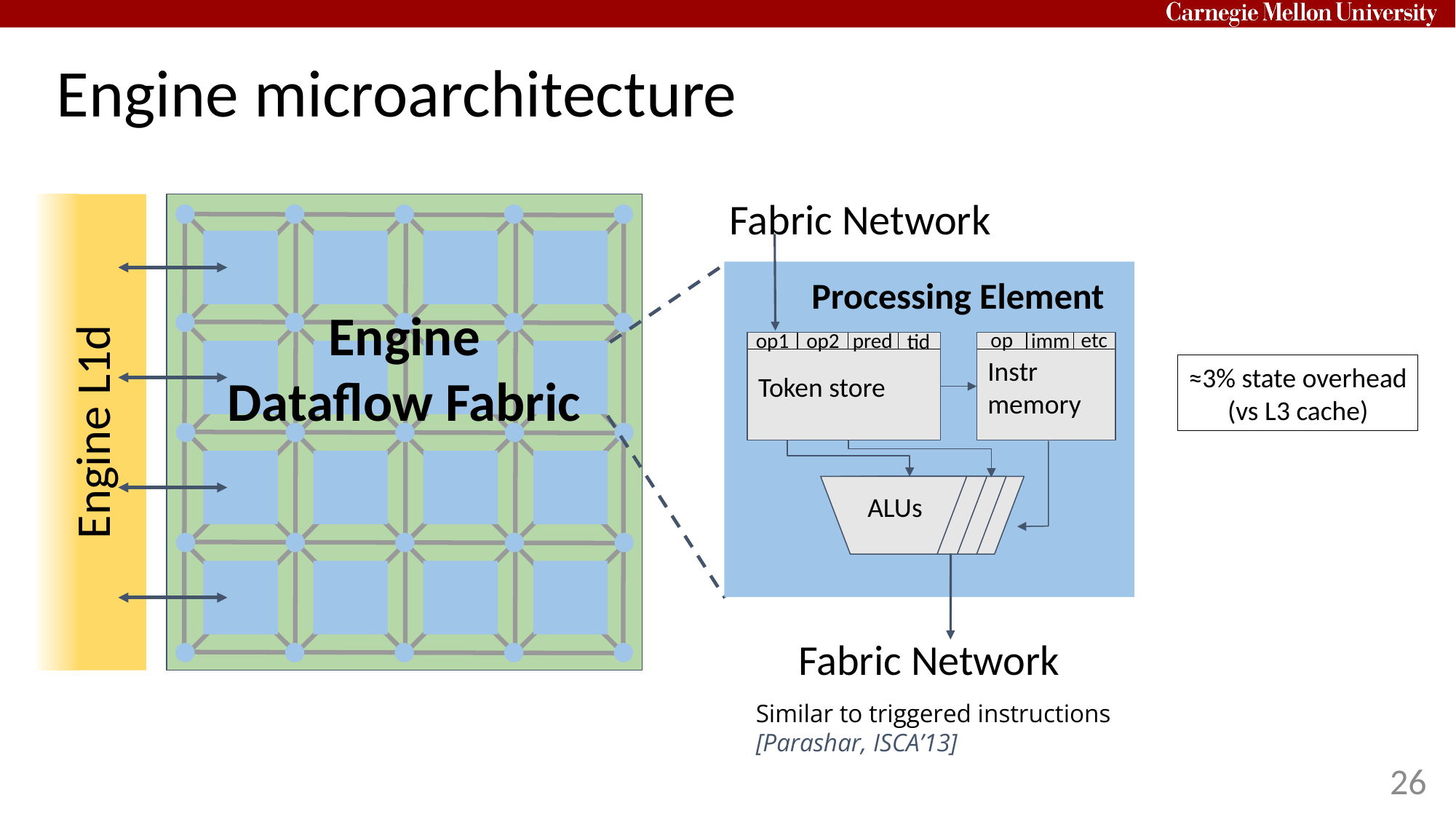

# Engine microarchitecture
Fabric Network
       Processing Element
op
etc
imm
pred
op1
op2
tid

Token store

Instr memory

ALUs
Fabric Network
Similar to triggered instructions
[Parashar, ISCA’13]

Engine
Dataflow Fabric

≈3% state overhead
(vs L3 cache)
Engine L1d

26